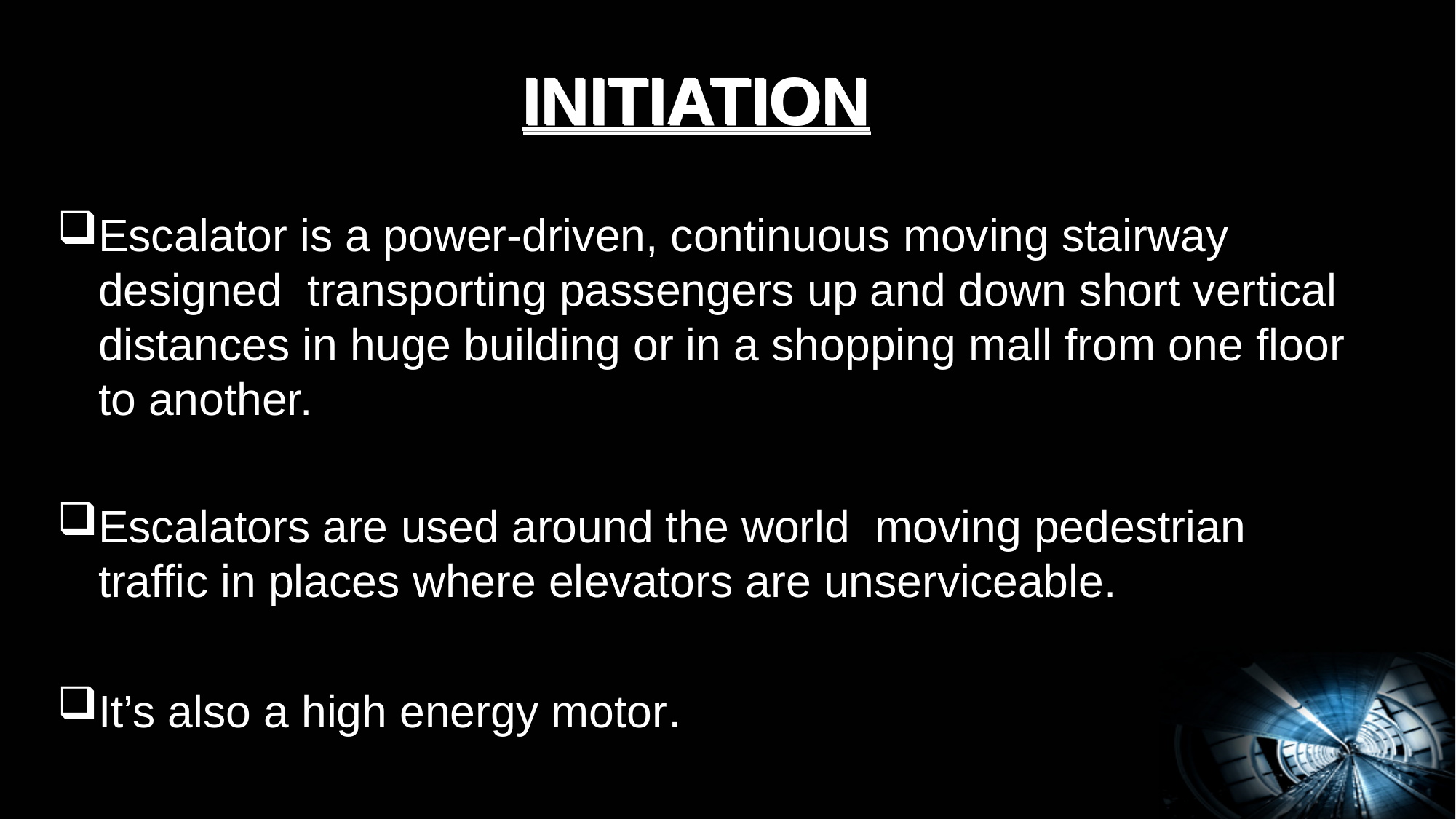

# INITIATION
Escalator is a power-driven, continuous moving stairway designed  transporting passengers up and down short vertical distances in huge building or in a shopping mall from one floor to another.

Escalators are used around the world  moving pedestrian traffic in places where elevators are unserviceable.

It’s also a high energy motor.